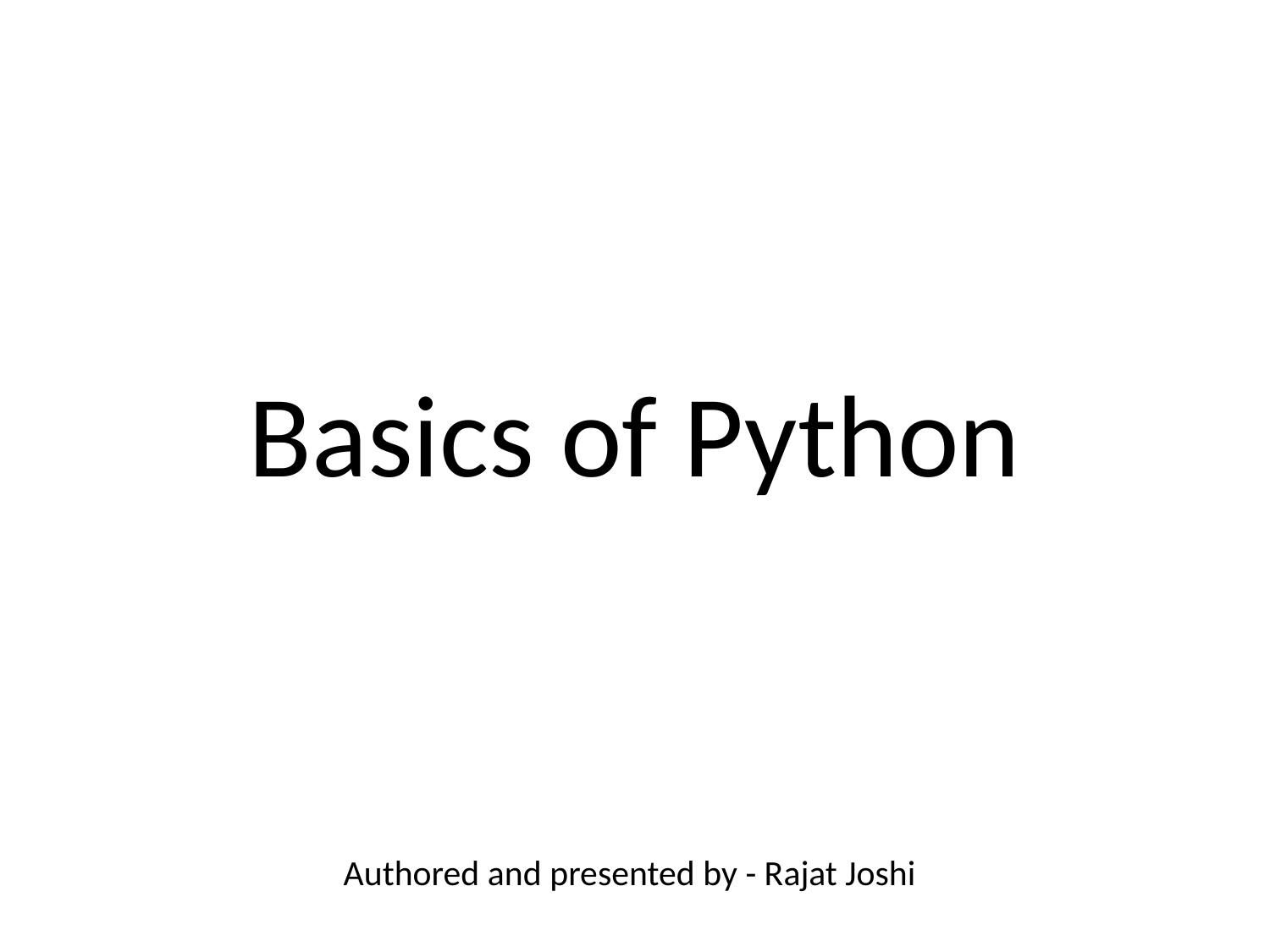

# Basics of Python
Authored and presented by - Rajat Joshi